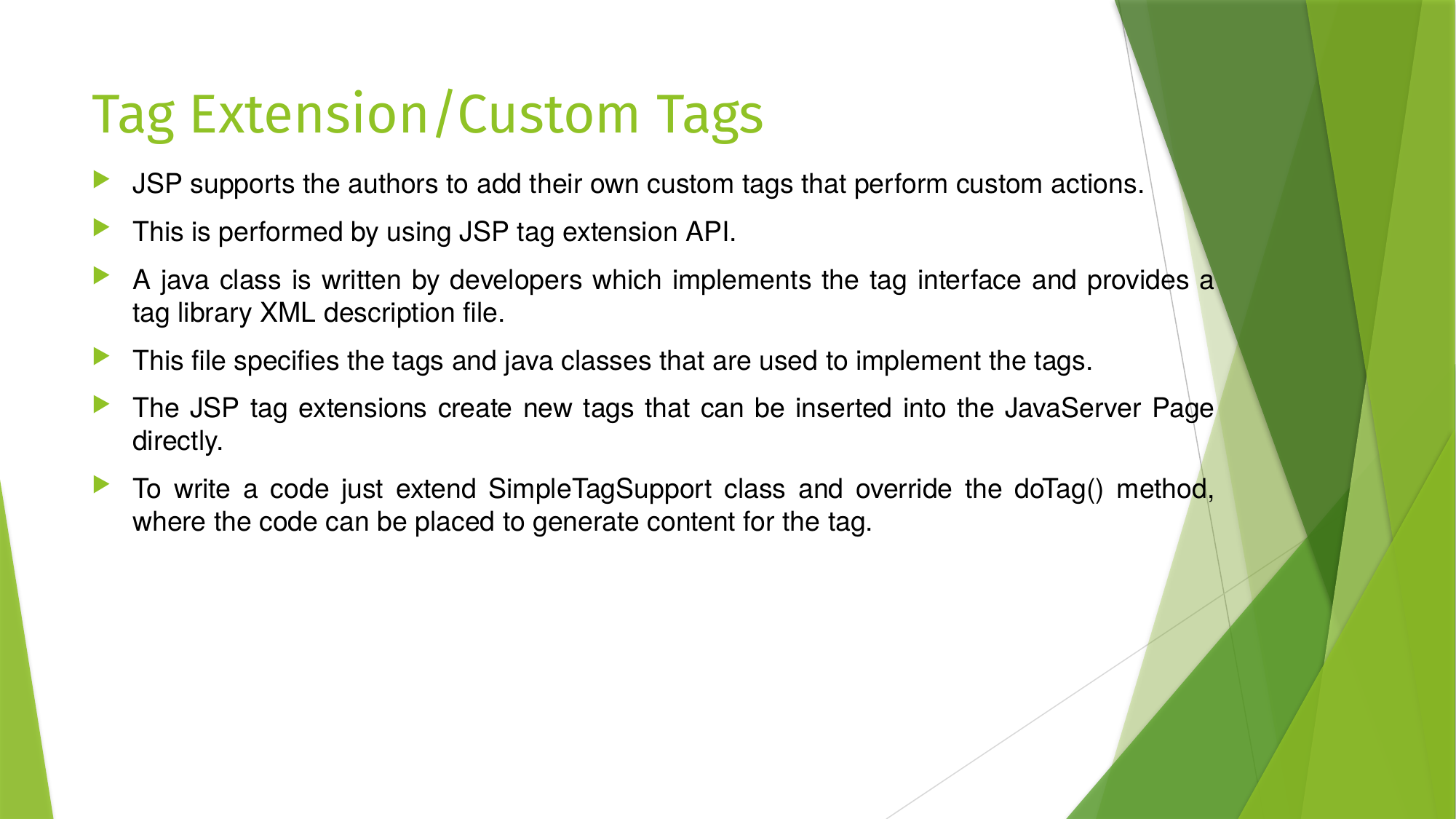

# Tag Extension/Custom Tags
JSP supports the authors to add their own custom tags that perform custom actions.
This is performed by using JSP tag extension API.
A java class is written by developers which implements the tag interface and provides a tag library XML description file.
This file specifies the tags and java classes that are used to implement the tags.
The JSP tag extensions create new tags that can be inserted into the JavaServer Page directly.
To write a code just extend SimpleTagSupport class and override the doTag() method, where the code can be placed to generate content for the tag.